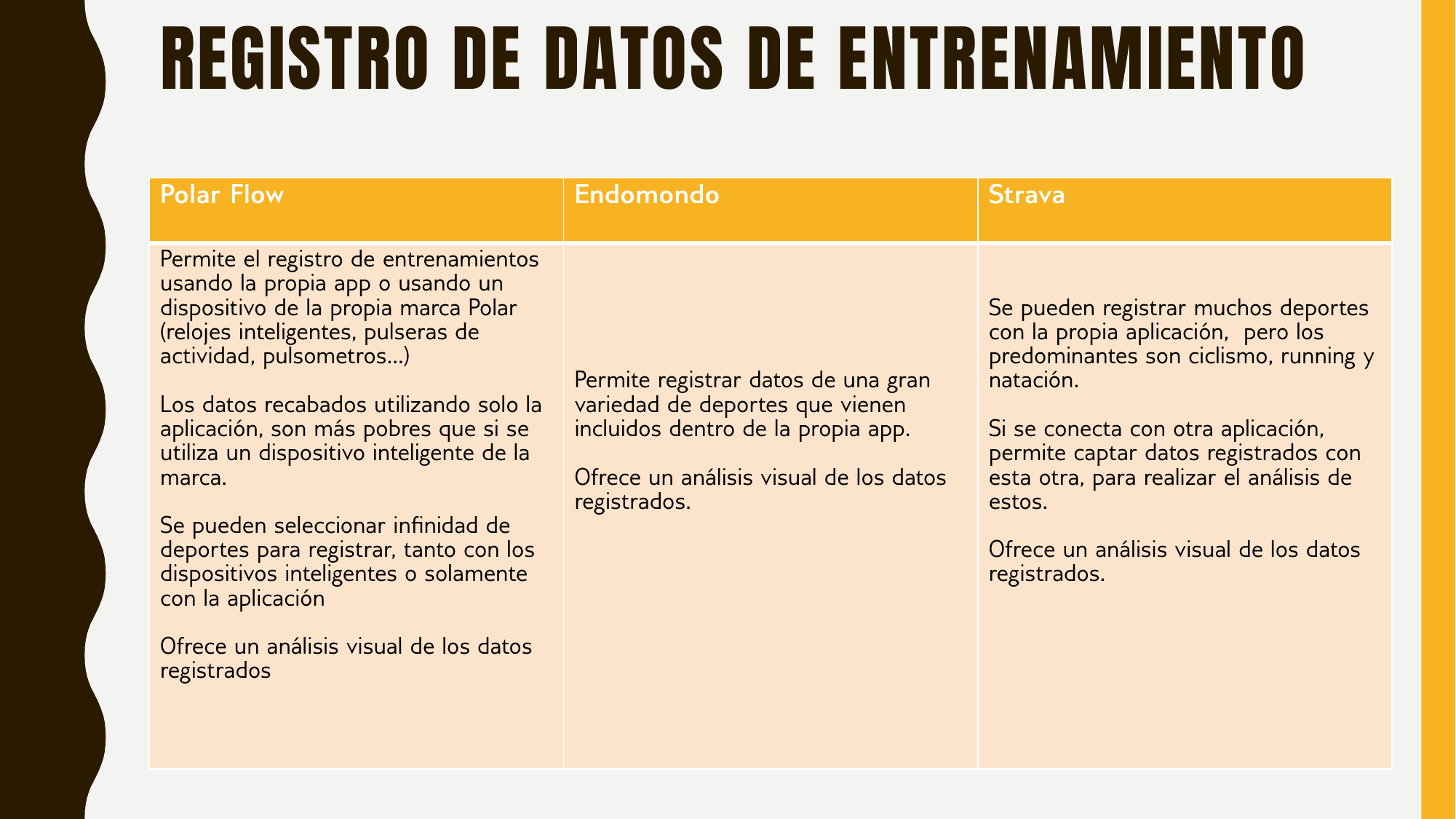

# Registro de datos de entrenamiento

| Polar Flow | Endomondo | Strava |
| --- | --- | --- |
| Permite el registro de entrenamientos usando la propia app o usando un dispositivo de la propia marca Polar (relojes inteligentes, pulseras de actividad, pulsometros…) Los datos recabados utilizando solo la aplicación, son más pobres que si se utiliza un dispositivo inteligente de la marca. Se pueden seleccionar infinidad de deportes para registrar, tanto con los dispositivos inteligentes o solamente con la aplicación Ofrece un análisis visual de los datos registrados | Permite registrar datos de una gran variedad de deportes que vienen incluidos dentro de la propia app. Ofrece un análisis visual de los datos registrados. | Se pueden registrar muchos deportes con la propia aplicación, pero los predominantes son ciclismo, running y natación. Si se conecta con otra aplicación, permite captar datos registrados con esta otra, para realizar el análisis de estos. Ofrece un análisis visual de los datos registrados. |